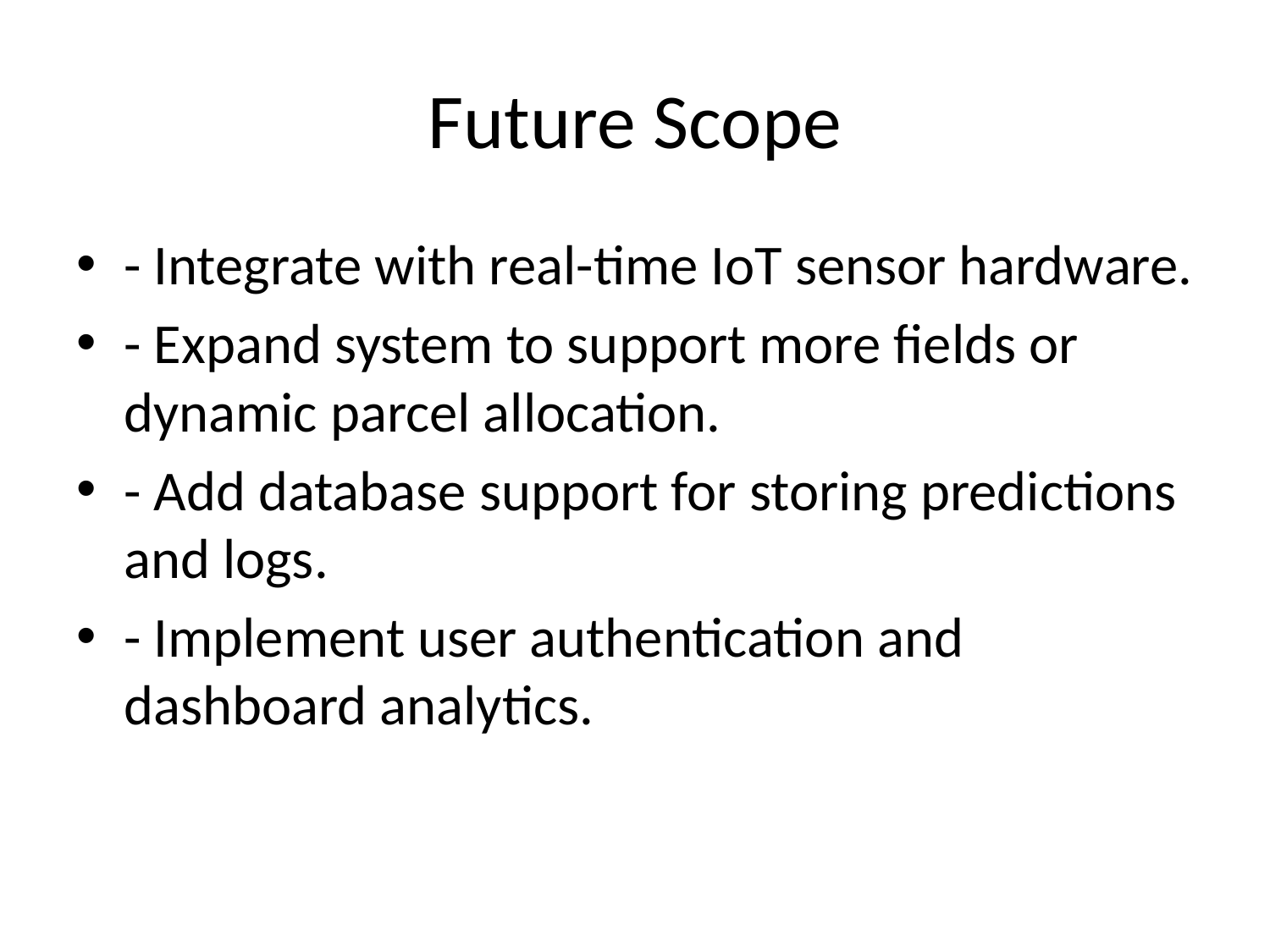

# Future Scope
- Integrate with real-time IoT sensor hardware.
- Expand system to support more fields or dynamic parcel allocation.
- Add database support for storing predictions and logs.
- Implement user authentication and dashboard analytics.